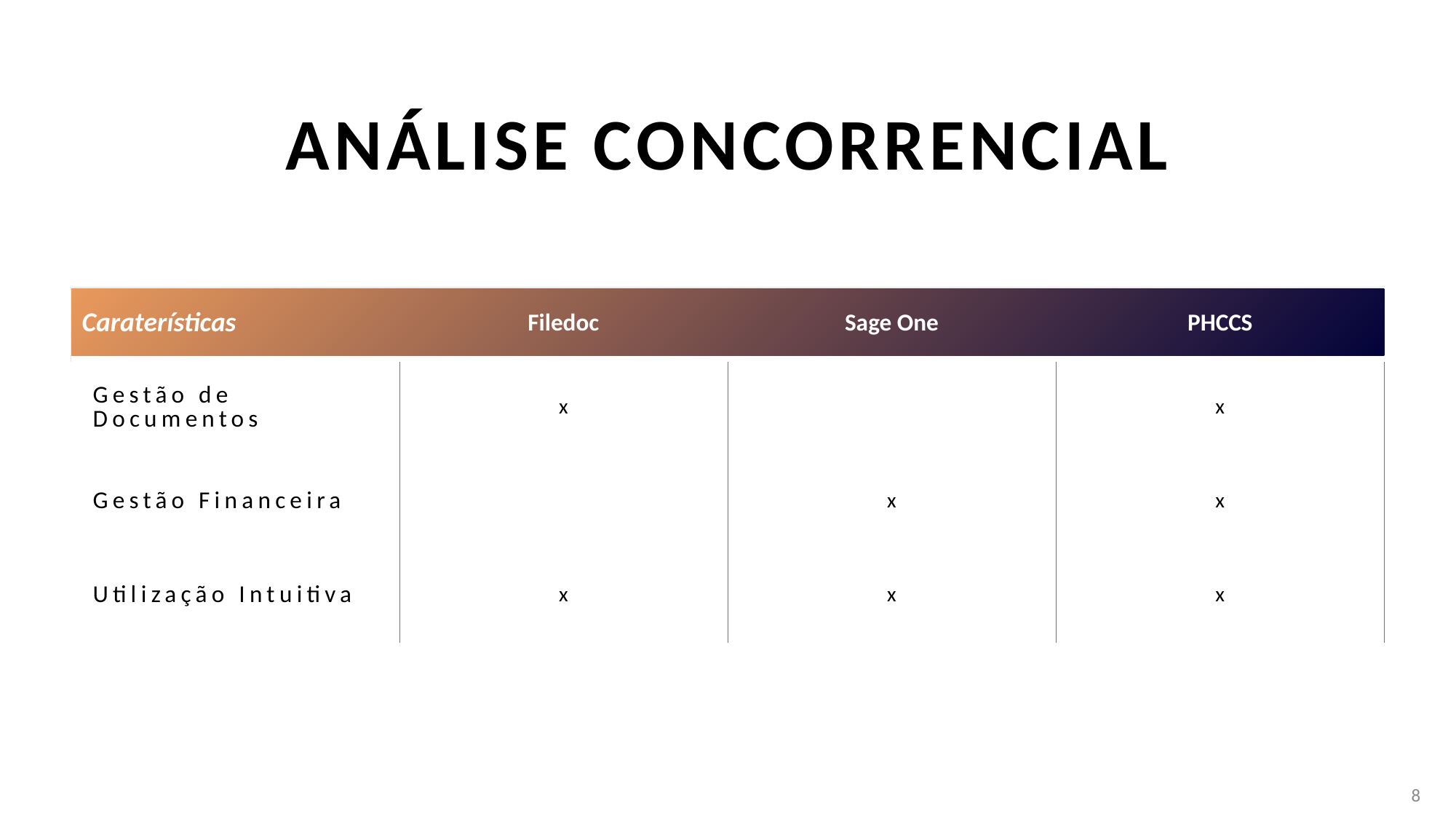

# ANÁLISE CONCORRENCIAL
| Caraterísticas | Filedoc | Sage One | PHCCS |
| --- | --- | --- | --- |
| Gestão de Documentos | x |  | x |
| Gestão Financeira |  | x | x |
| Utilização Intuitiva | x | x | x |

8